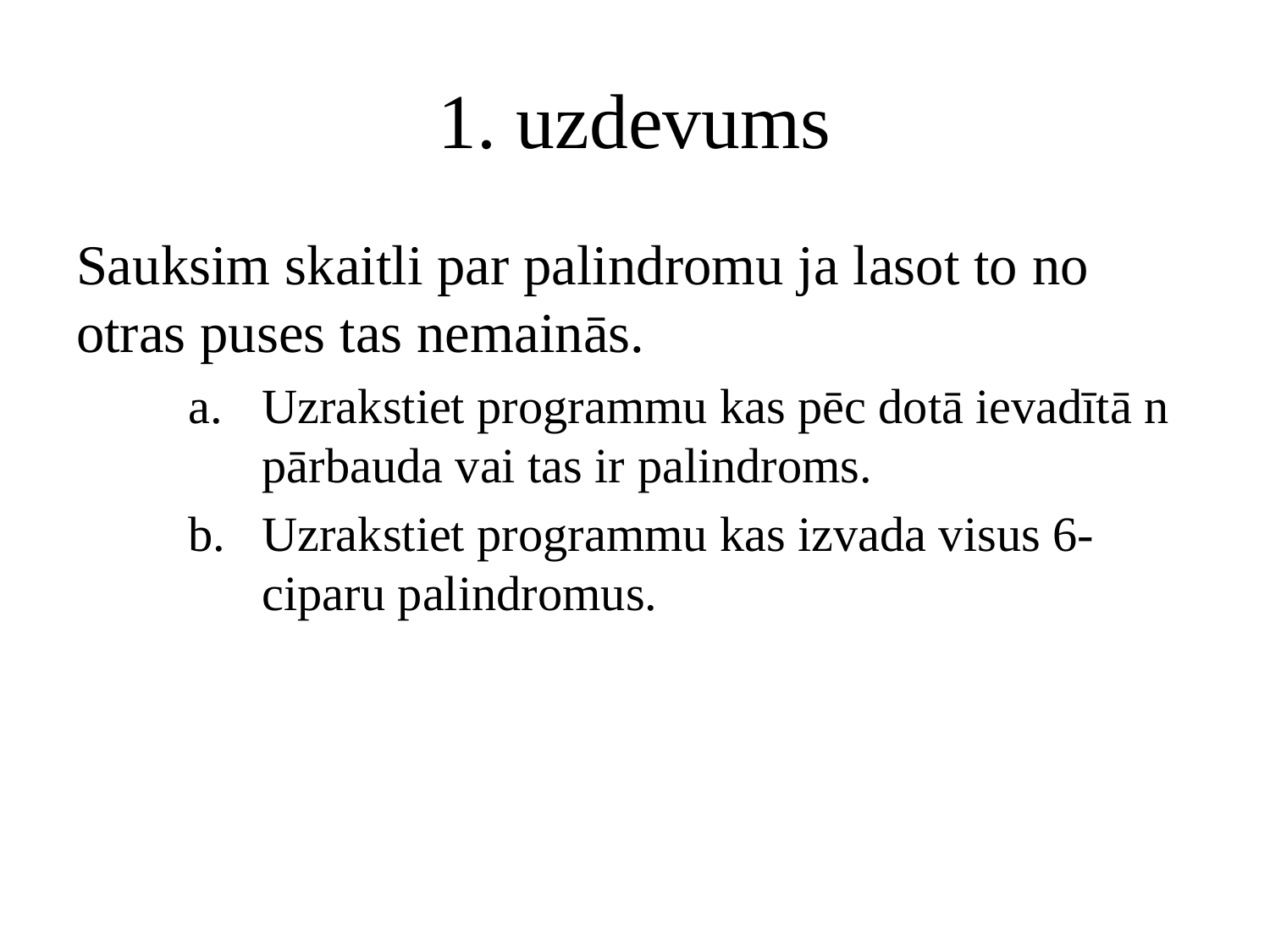

# 1. uzdevums
Sauksim skaitli par palindromu ja lasot to no otras puses tas nemainās.
Uzrakstiet programmu kas pēc dotā ievadītā n pārbauda vai tas ir palindroms.
Uzrakstiet programmu kas izvada visus 6-ciparu palindromus.